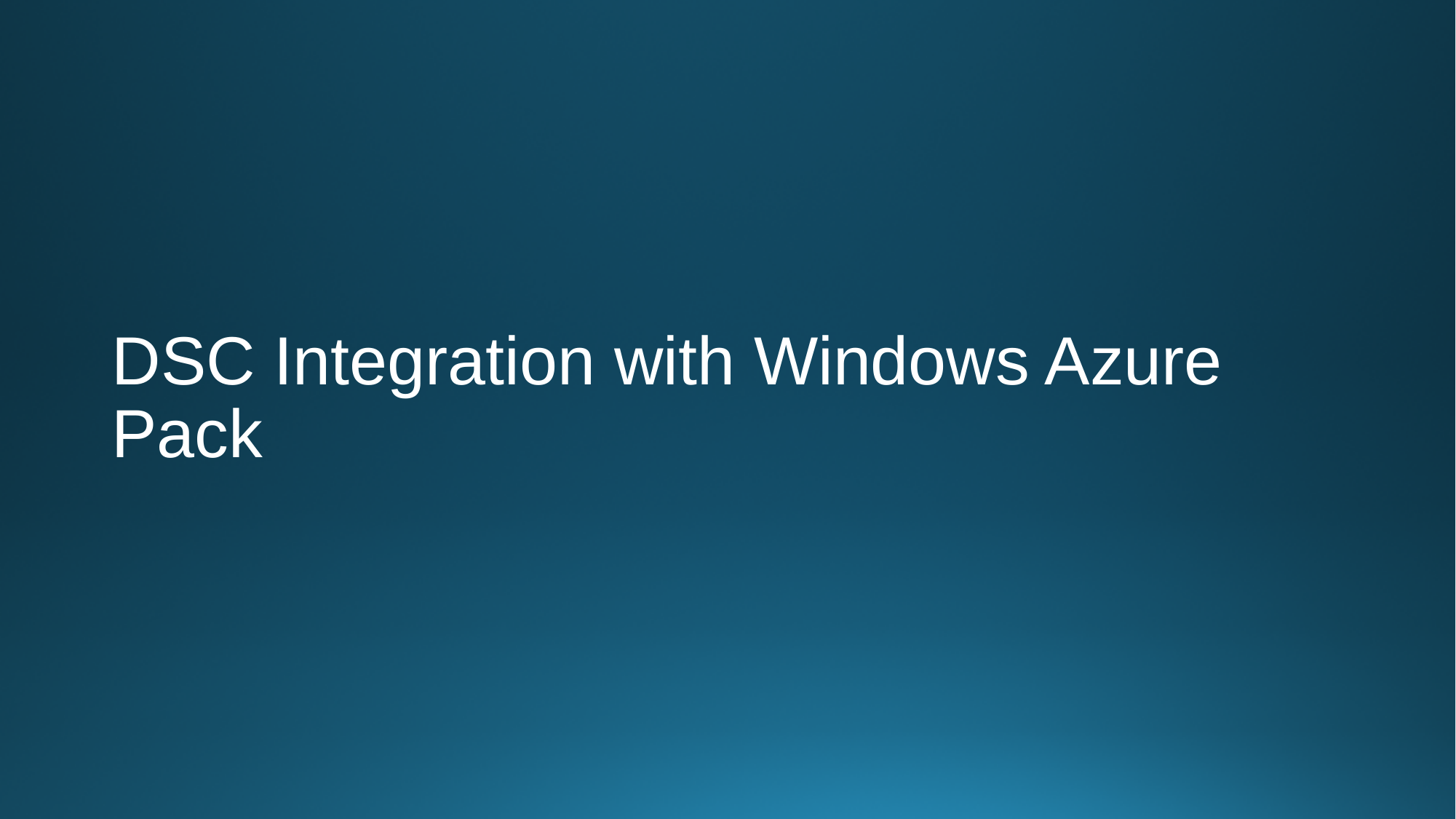

# DSC Integration with Windows Azure Pack